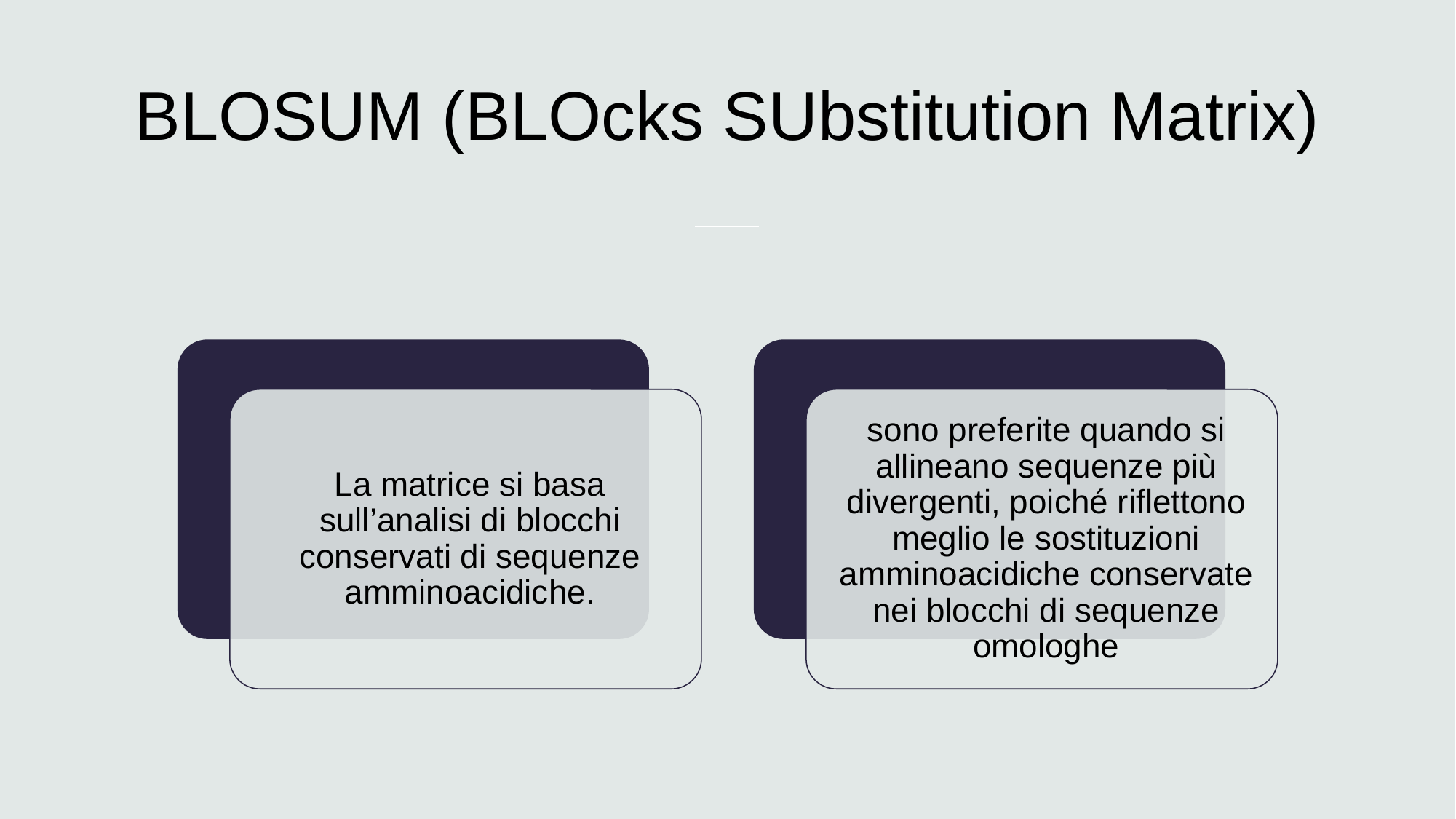

# BLOSUM (BLOcks SUbstitution Matrix)
La matrice si basa sull’analisi di blocchi conservati di sequenze amminoacidiche.
sono preferite quando si allineano sequenze più divergenti, poiché riflettono meglio le sostituzioni amminoacidiche conservate nei blocchi di sequenze omologhe